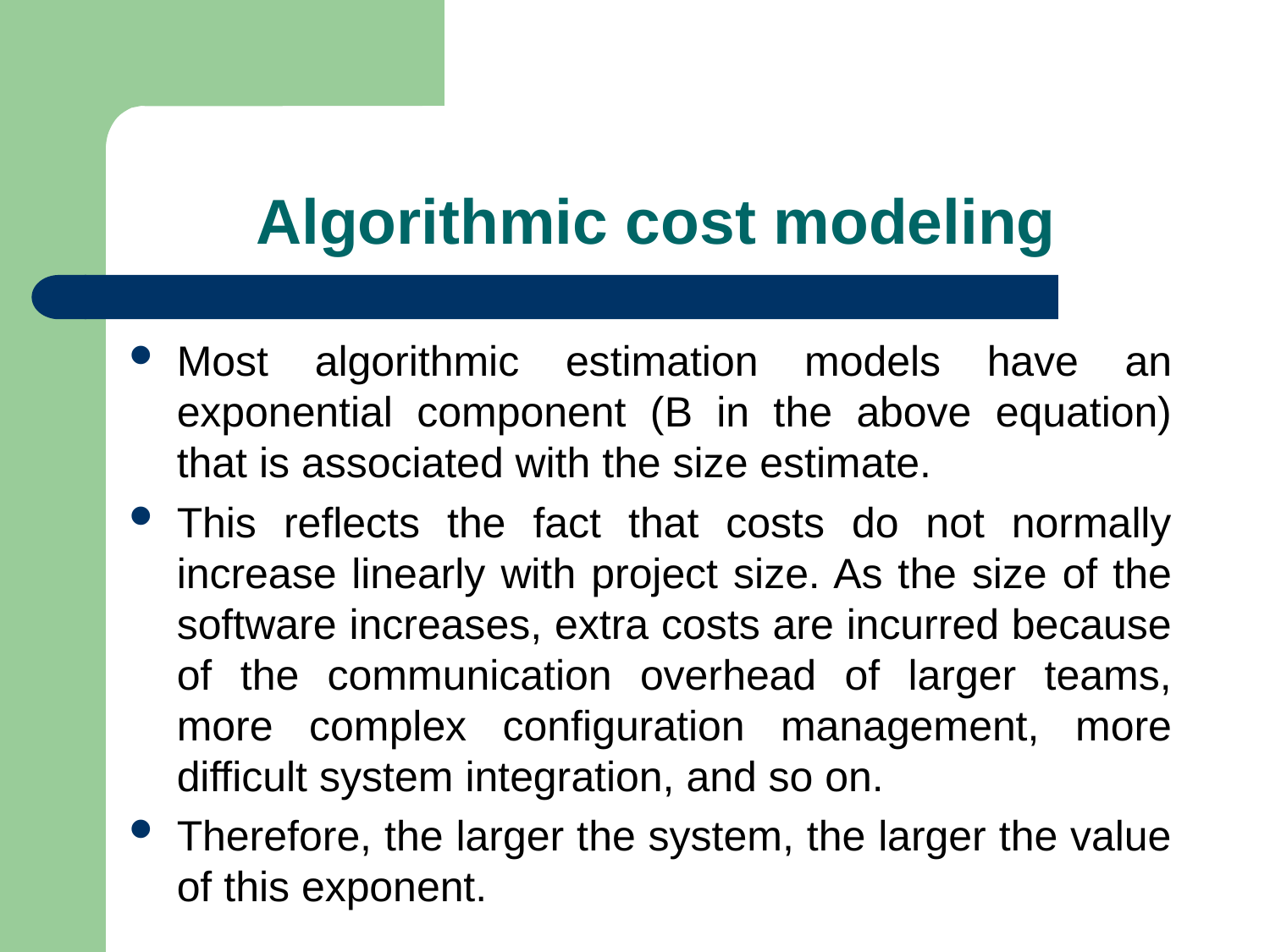

# Algorithmic cost modeling
Most algorithmic estimation models have an exponential component (B in the above equation) that is associated with the size estimate.
This reflects the fact that costs do not normally increase linearly with project size. As the size of the software increases, extra costs are incurred because of the communication overhead of larger teams, more complex configuration management, more difficult system integration, and so on.
Therefore, the larger the system, the larger the value of this exponent.